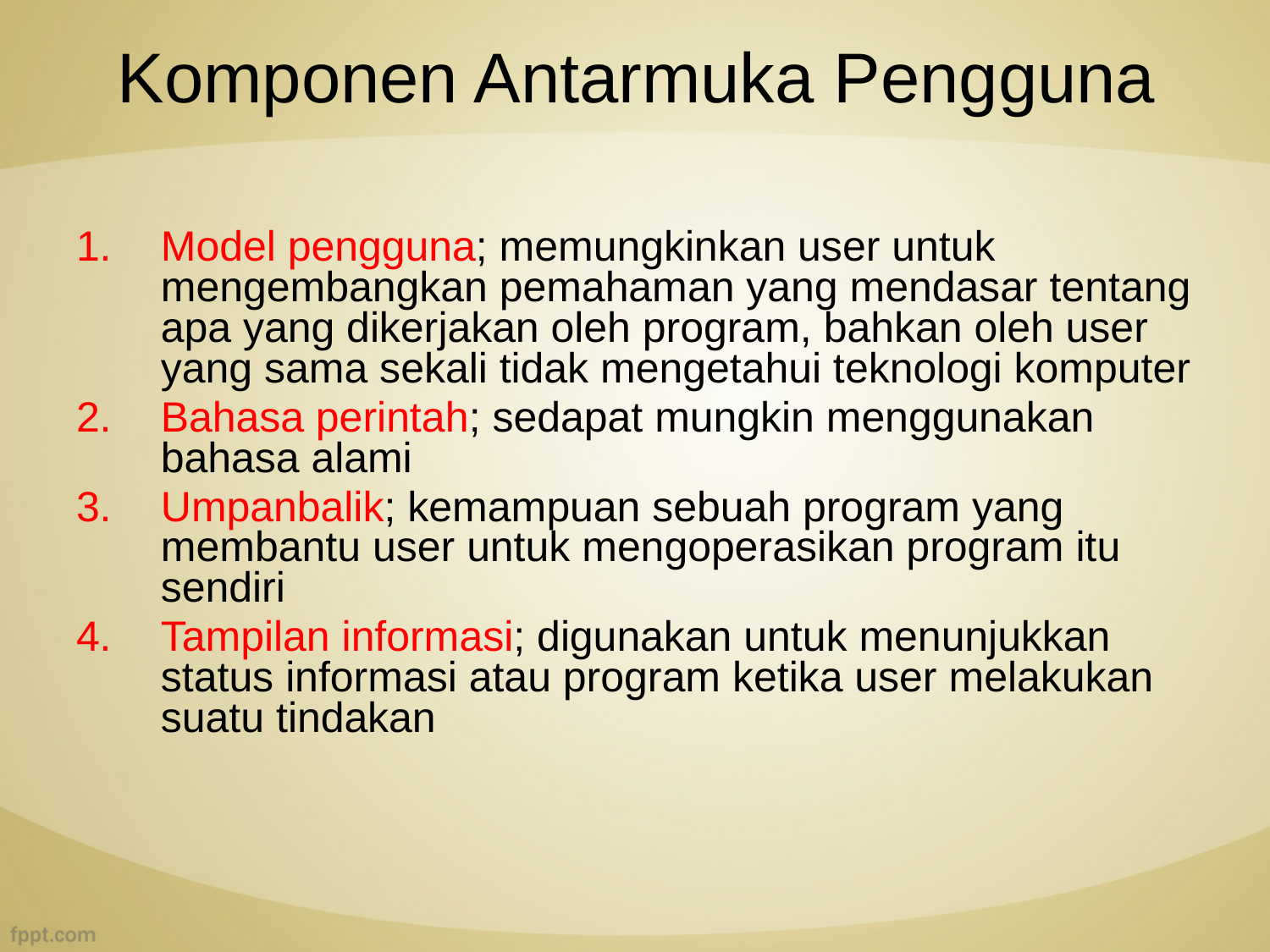

# Komponen Antarmuka Pengguna
Model pengguna; memungkinkan user untuk mengembangkan pemahaman yang mendasar tentang apa yang dikerjakan oleh program, bahkan oleh user yang sama sekali tidak mengetahui teknologi komputer
Bahasa perintah; sedapat mungkin menggunakan bahasa alami
Umpanbalik; kemampuan sebuah program yang membantu user untuk mengoperasikan program itu sendiri
Tampilan informasi; digunakan untuk menunjukkan status informasi atau program ketika user melakukan suatu tindakan